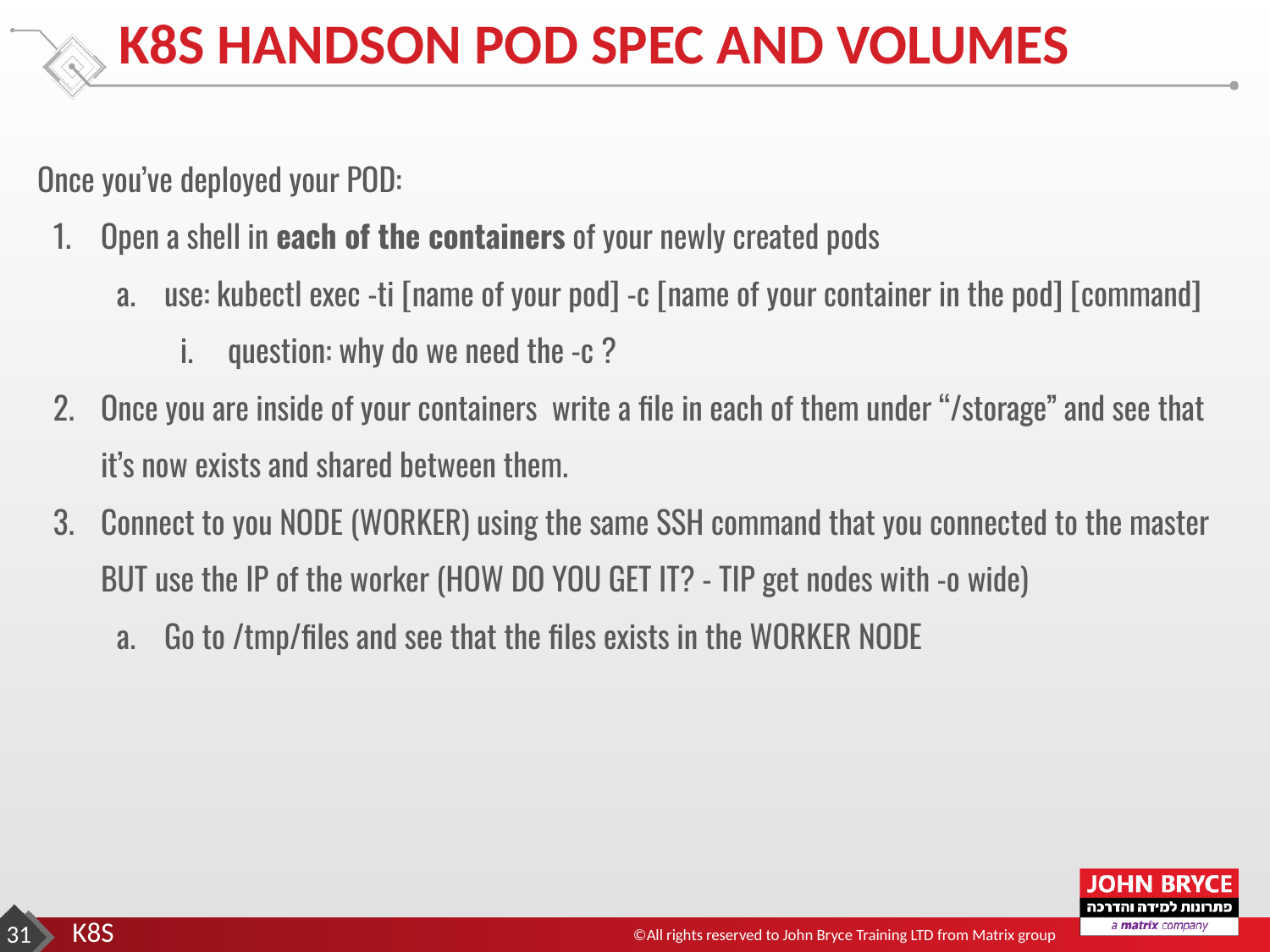

# K8S HANDSON POD SPEC AND VOLUMES
Once you’ve deployed your POD:
Open a shell in each of the containers of your newly created pods
use: kubectl exec -ti [name of your pod] -c [name of your container in the pod] [command]
question: why do we need the -c ?
Once you are inside of your containers  write a file in each of them under “/storage” and see that it’s now exists and shared between them.
Connect to you NODE (WORKER) using the same SSH command that you connected to the master BUT use the IP of the worker (HOW DO YOU GET IT? - TIP get nodes with -o wide)
Go to /tmp/files and see that the files exists in the WORKER NODE
31